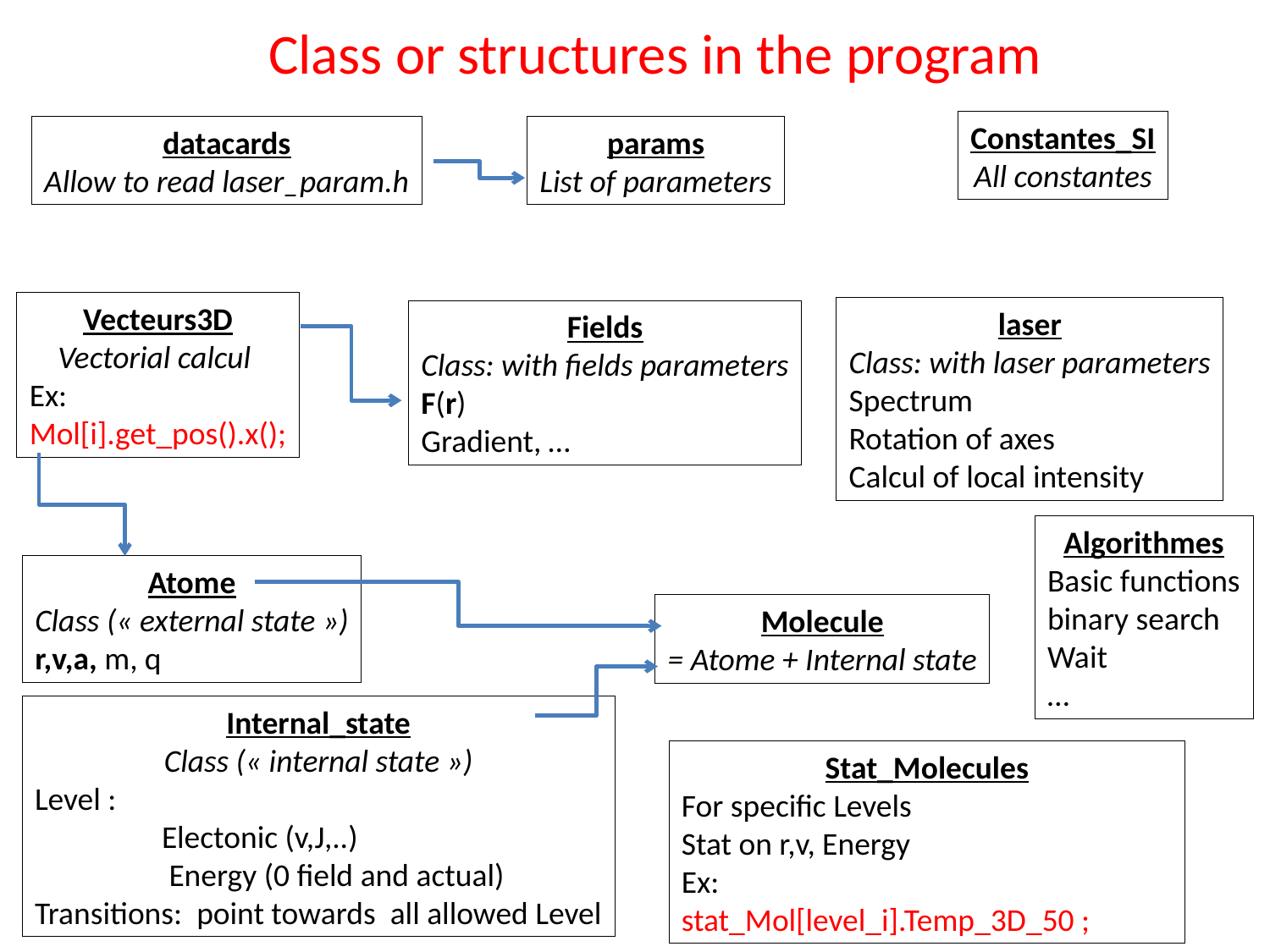

Class or structures in the program
Constantes_SI
All constantes
datacards
Allow to read laser_param.h
params
List of parameters
Vecteurs3D
Vectorial calcul
Ex:
Mol[i].get_pos().x();
laser
Class: with laser parameters
Spectrum
Rotation of axes
Calcul of local intensity
Fields
Class: with fields parameters
F(r)
Gradient, …
Algorithmes
Basic functions
binary search
Wait
…
Atome
Class (« external state »)
r,v,a, m, q
Molecule
= Atome + Internal state
Internal_state
Class (« internal state »)
Level :
	Electonic (v,J,..)
	 Energy (0 field and actual)
Transitions:  point towards  all allowed Level
Stat_Molecules
For specific Levels
Stat on r,v, Energy
Ex:
stat_Mol[level_i].Temp_3D_50 ;